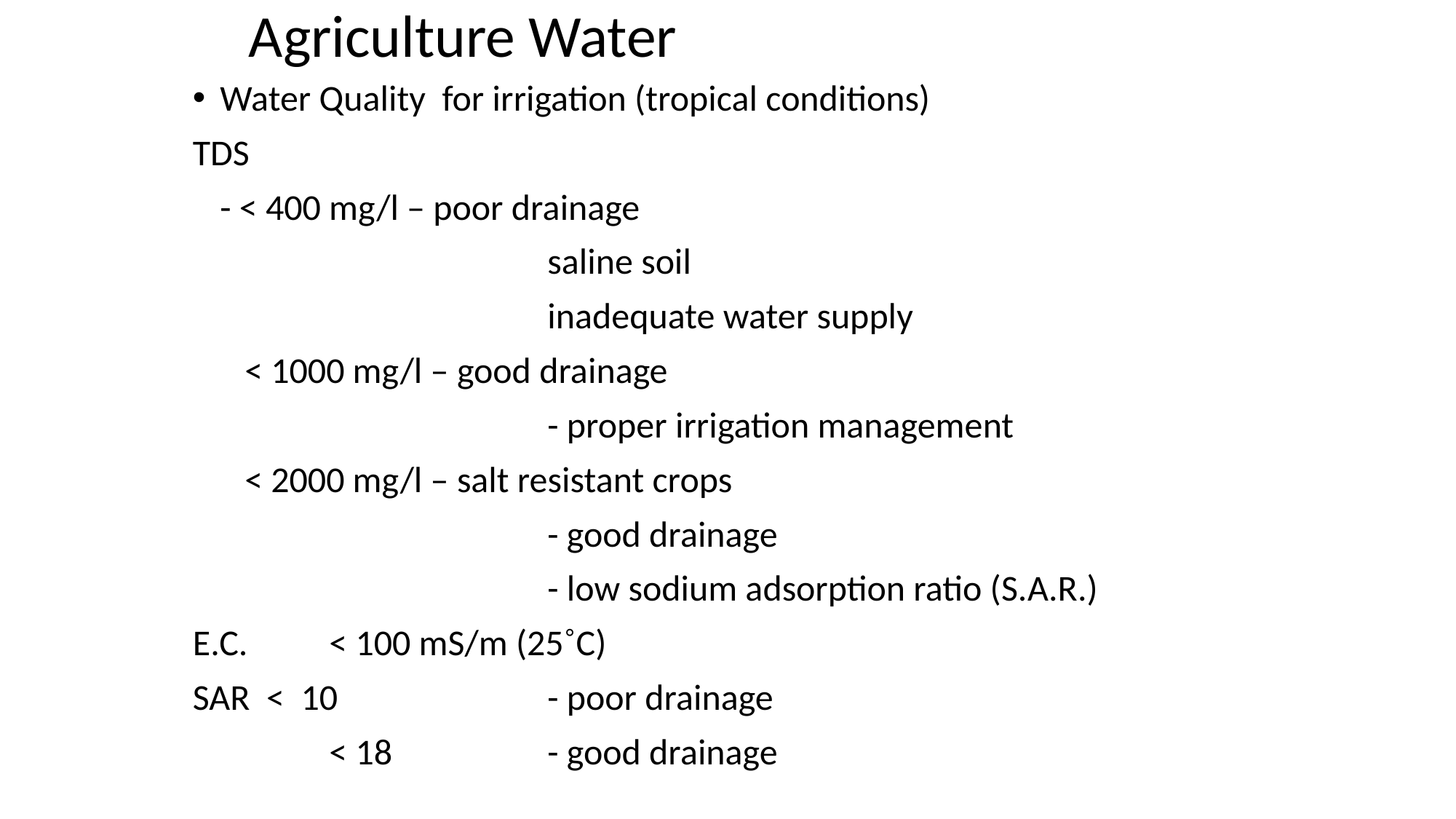

# Agriculture Water
Water Quality  for irrigation (tropical conditions)
TDS
	- < 400 mg/l – poor drainage
				saline soil
				inadequate water supply
	   < 1000 mg/l – good drainage
				- proper irrigation management
	   < 2000 mg/l – salt resistant crops
				- good drainage
				- low sodium adsorption ratio (S.A.R.)
E.C.	< 100 mS/m (25˚C)
SAR  <  10		- poor drainage
		< 18		- good drainage